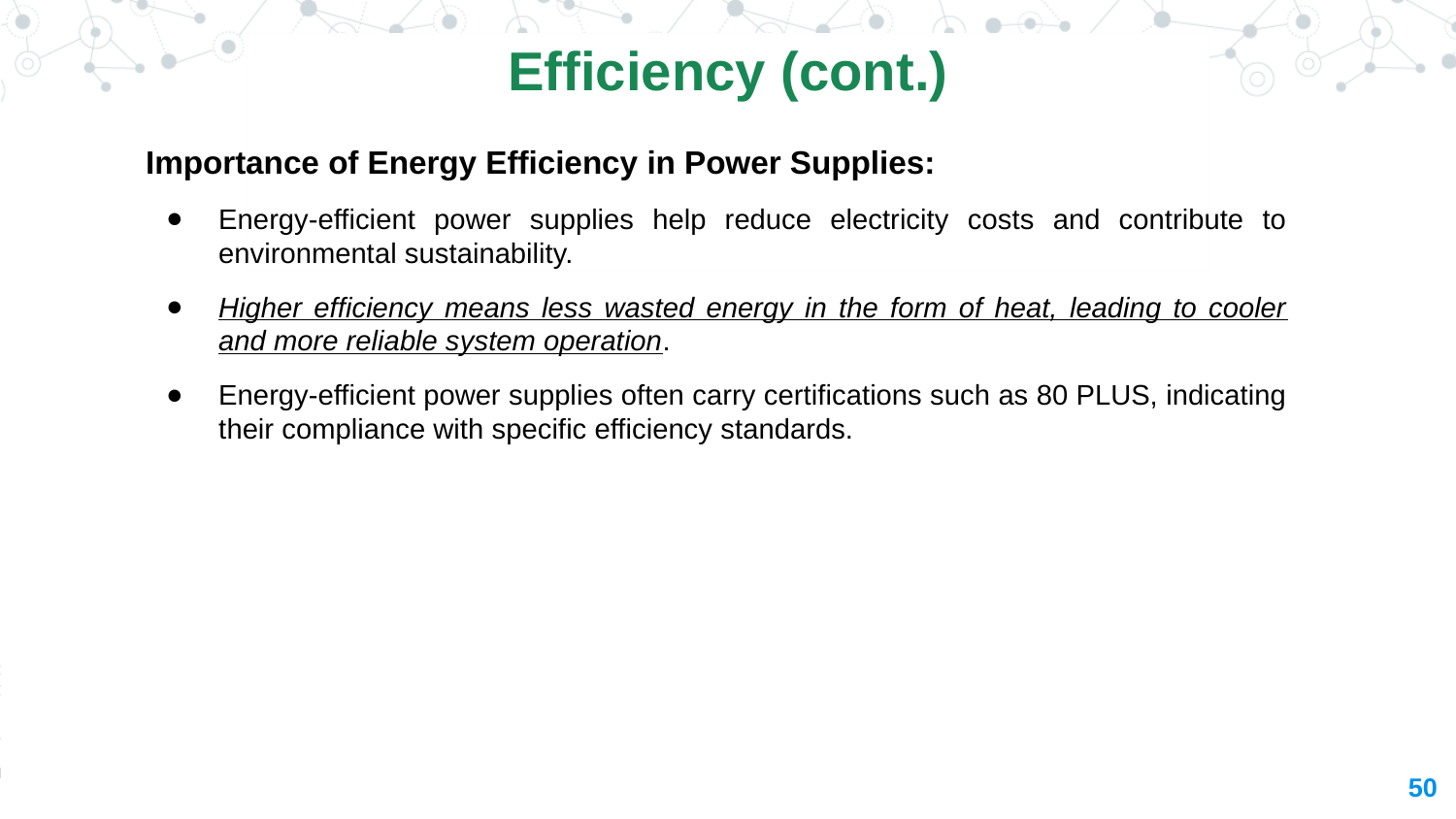

Efficiency (cont.)

Importance of Energy Efficiency in Power Supplies:
Energy-efficient power supplies help reduce electricity costs and contribute to environmental sustainability.
Higher efficiency means less wasted energy in the form of heat, leading to cooler and more reliable system operation.
Energy-efficient power supplies often carry certifications such as 80 PLUS, indicating their compliance with specific efficiency standards.
50